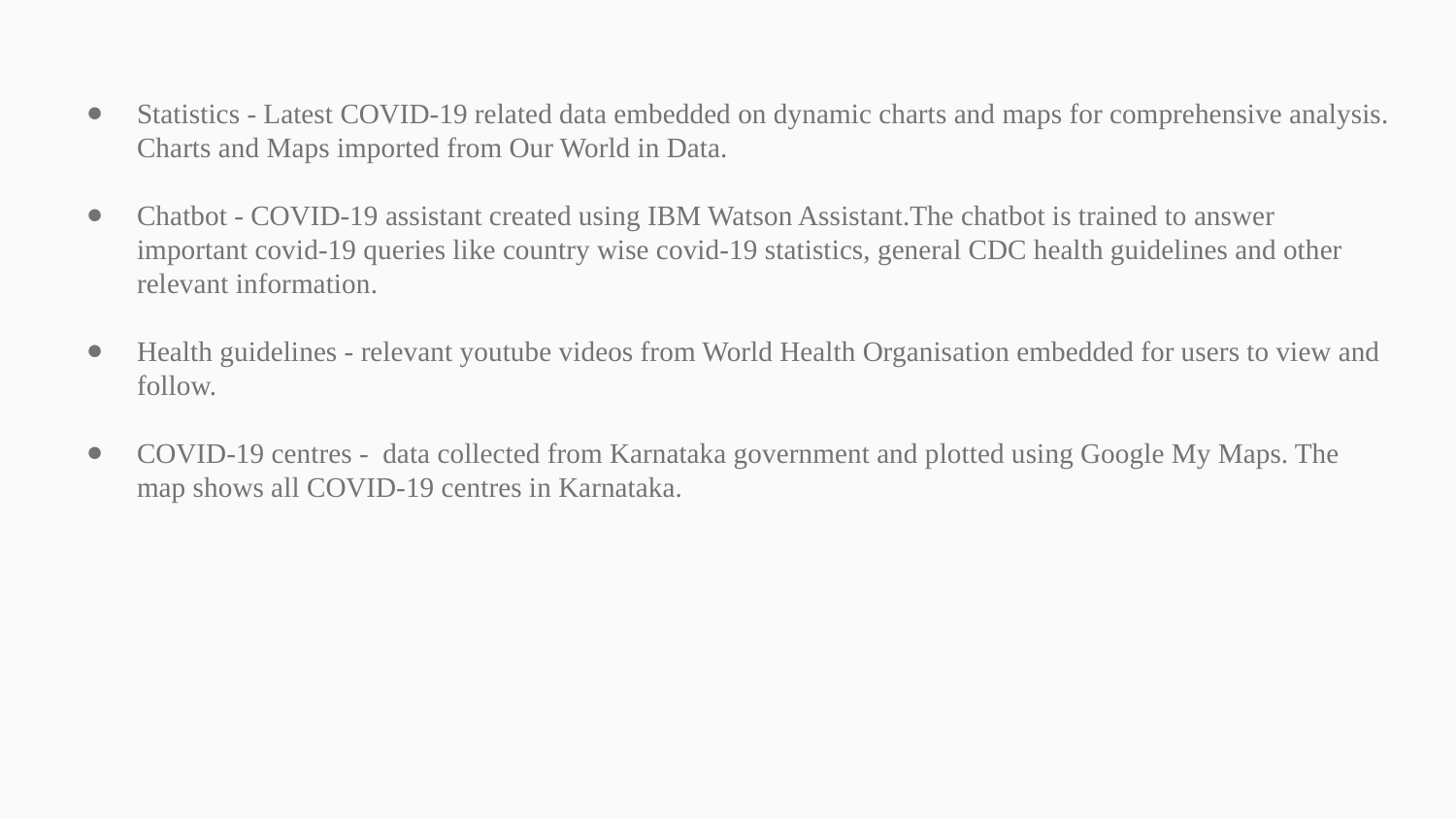

Statistics - Latest COVID-19 related data embedded on dynamic charts and maps for comprehensive analysis. Charts and Maps imported from Our World in Data.

Chatbot - COVID-19 assistant created using IBM Watson Assistant.The chatbot is trained to answer important covid-19 queries like country wise covid-19 statistics, general CDC health guidelines and other relevant information.

Health guidelines - relevant youtube videos from World Health Organisation embedded for users to view and follow.

COVID-19 centres -  data collected from Karnataka government and plotted using Google My Maps. The map shows all COVID-19 centres in Karnataka.